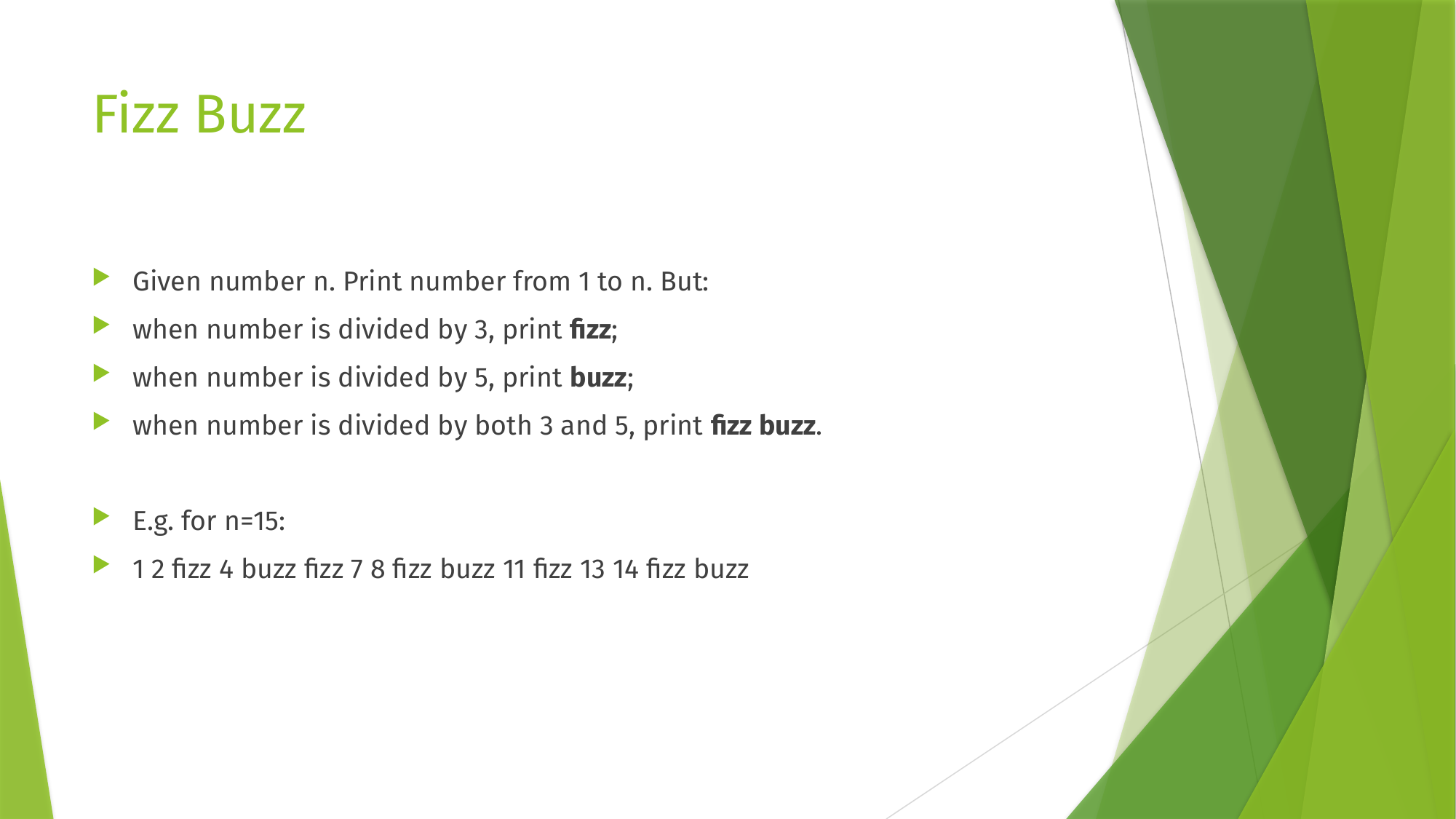

# Fizz Buzz
Given number n. Print number from 1 to n. But:
when number is divided by 3, print fizz;
when number is divided by 5, print buzz;
when number is divided by both 3 and 5, print fizz buzz.

E.g. for n=15:
1 2 fizz 4 buzz fizz 7 8 fizz buzz 11 fizz 13 14 fizz buzz